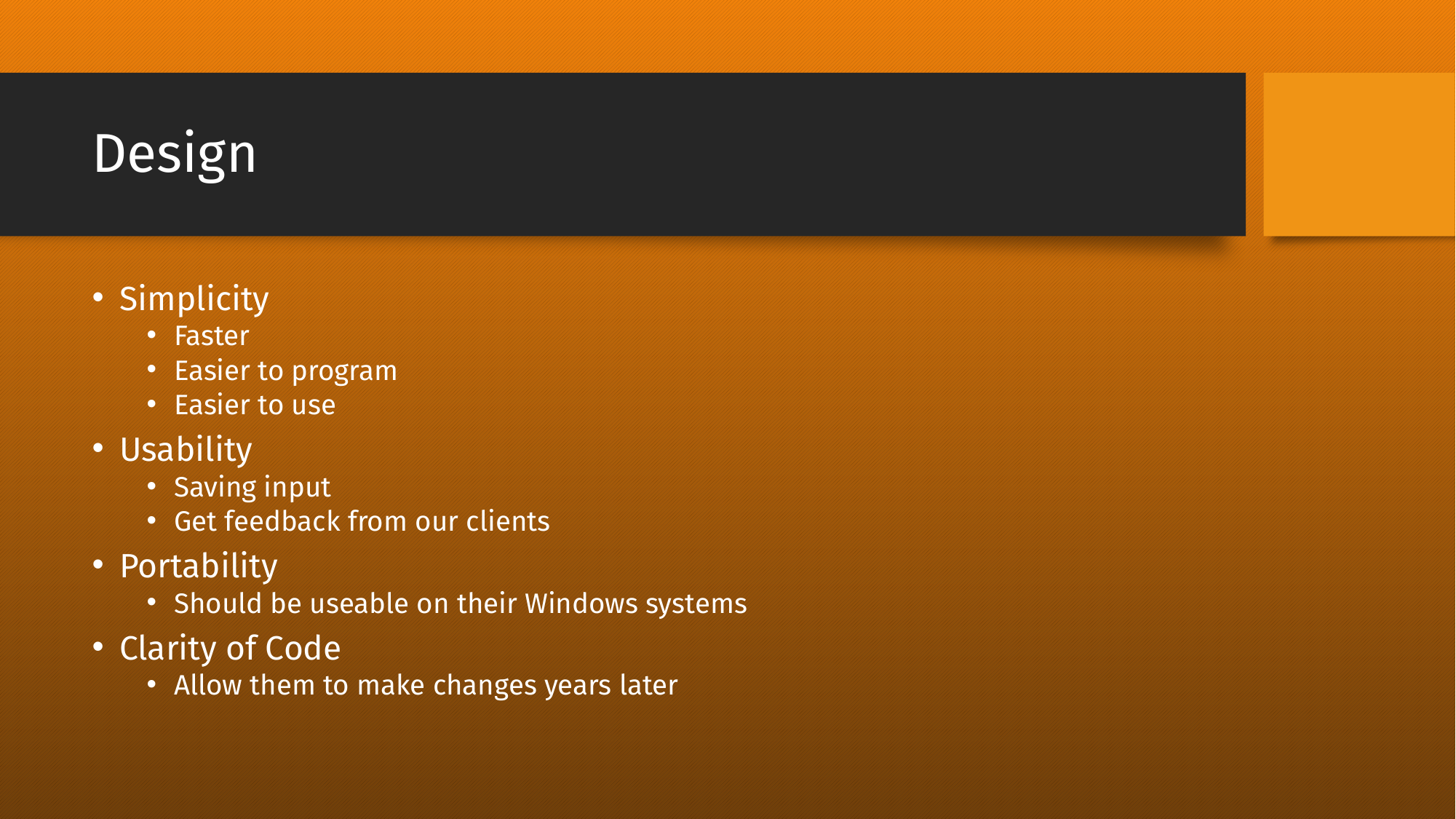

# Design
Simplicity
Faster
Easier to program
Easier to use
Usability
Saving input
Get feedback from our clients
Portability
Should be useable on their Windows systems
Clarity of Code
Allow them to make changes years later